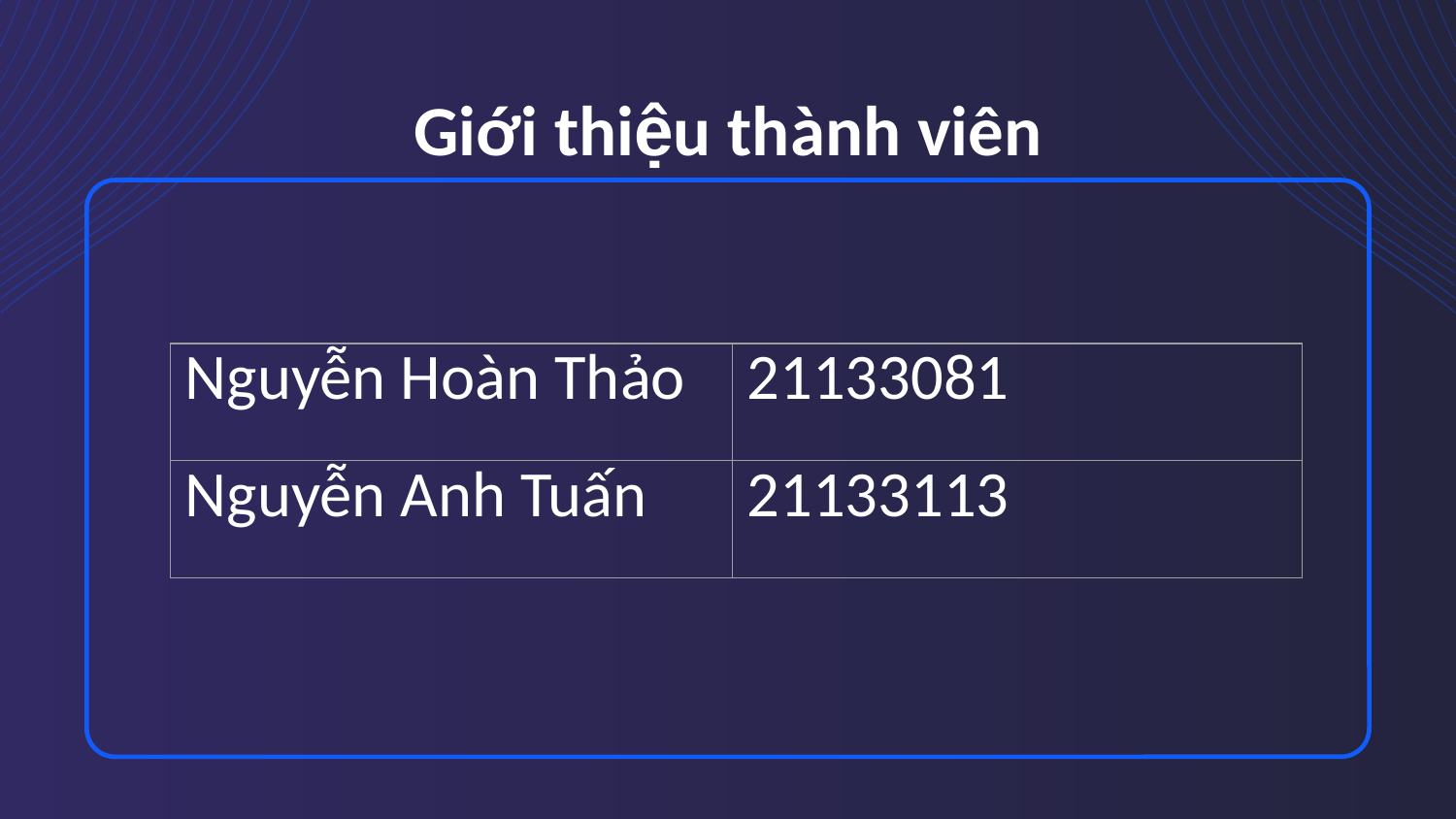

# Giới thiệu thành viên
| Nguyễn Hoàn Thảo | 21133081 |
| --- | --- |
| Nguyễn Anh Tuấn | 21133113 |